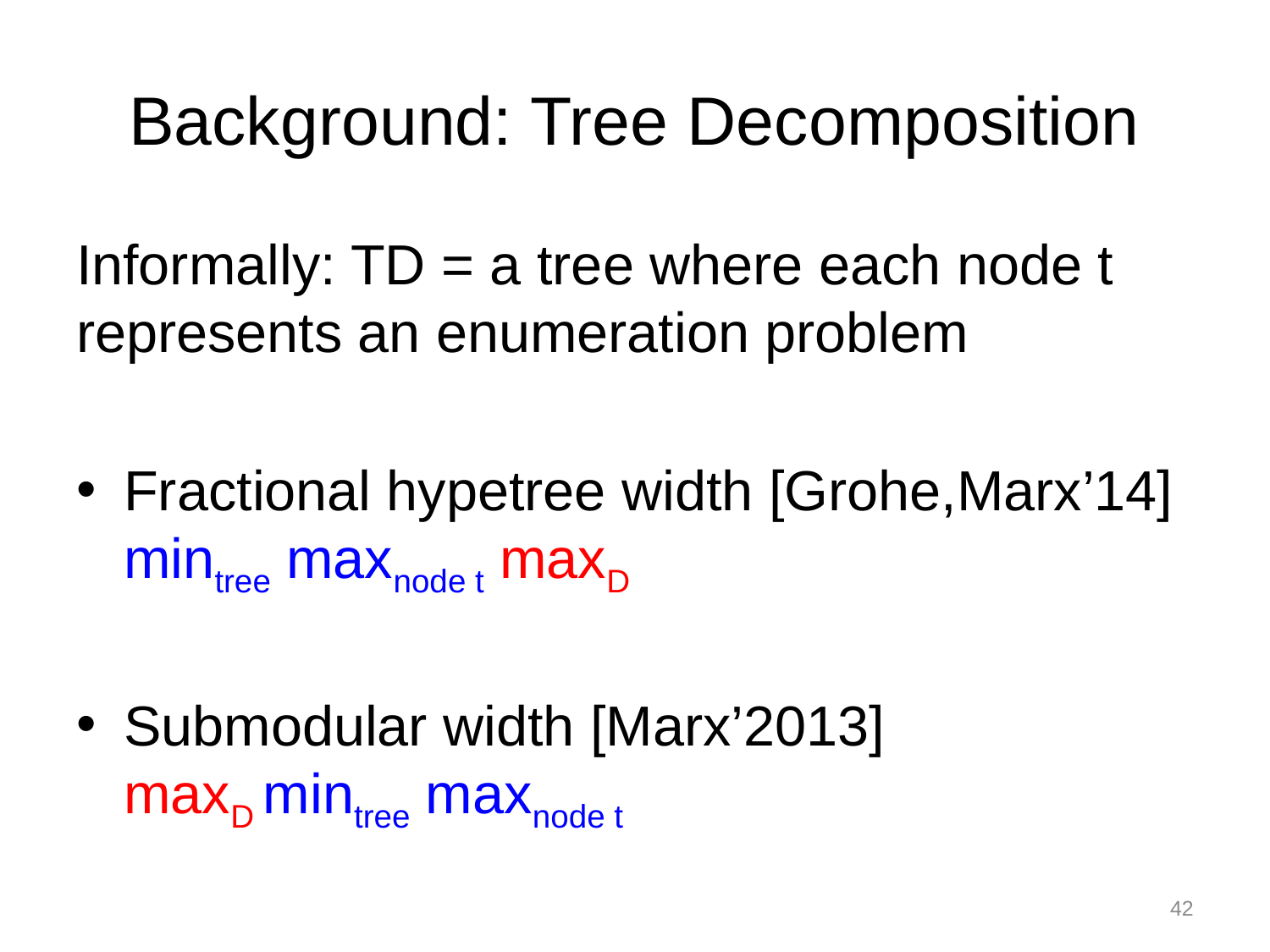

# Background: Tree Decomposition
Informally: TD = a tree where each node t represents an enumeration problem

Fractional hypetree width [Grohe,Marx’14]
mintree maxnode t maxD

Submodular width [Marx’2013]
maxD mintree maxnode t
42